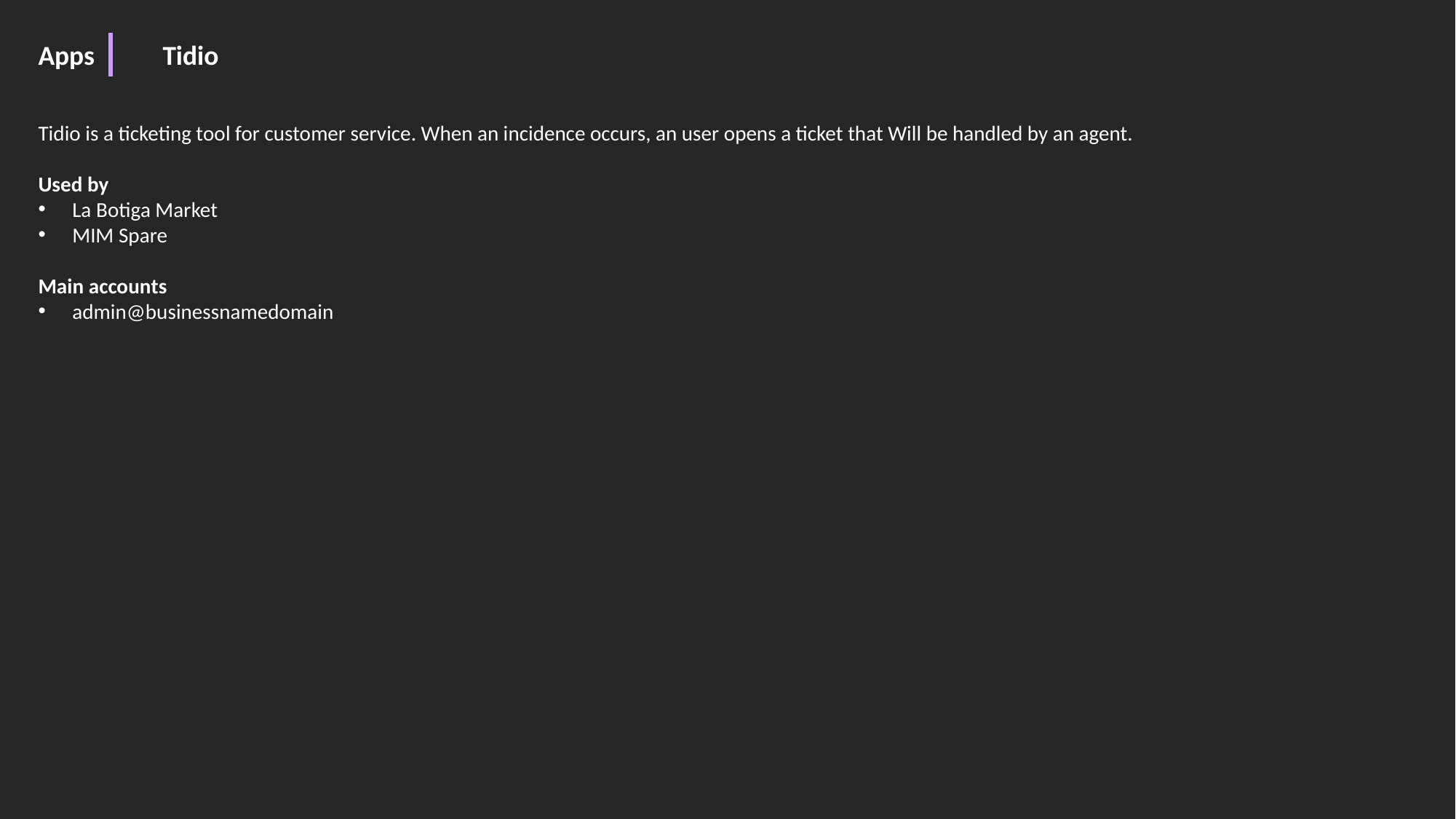

Apps
Tidio
Tidio is a ticketing tool for customer service. When an incidence occurs, an user opens a ticket that Will be handled by an agent.

Used by
La Botiga Market
MIM Spare

Main accounts
admin@businessnamedomain